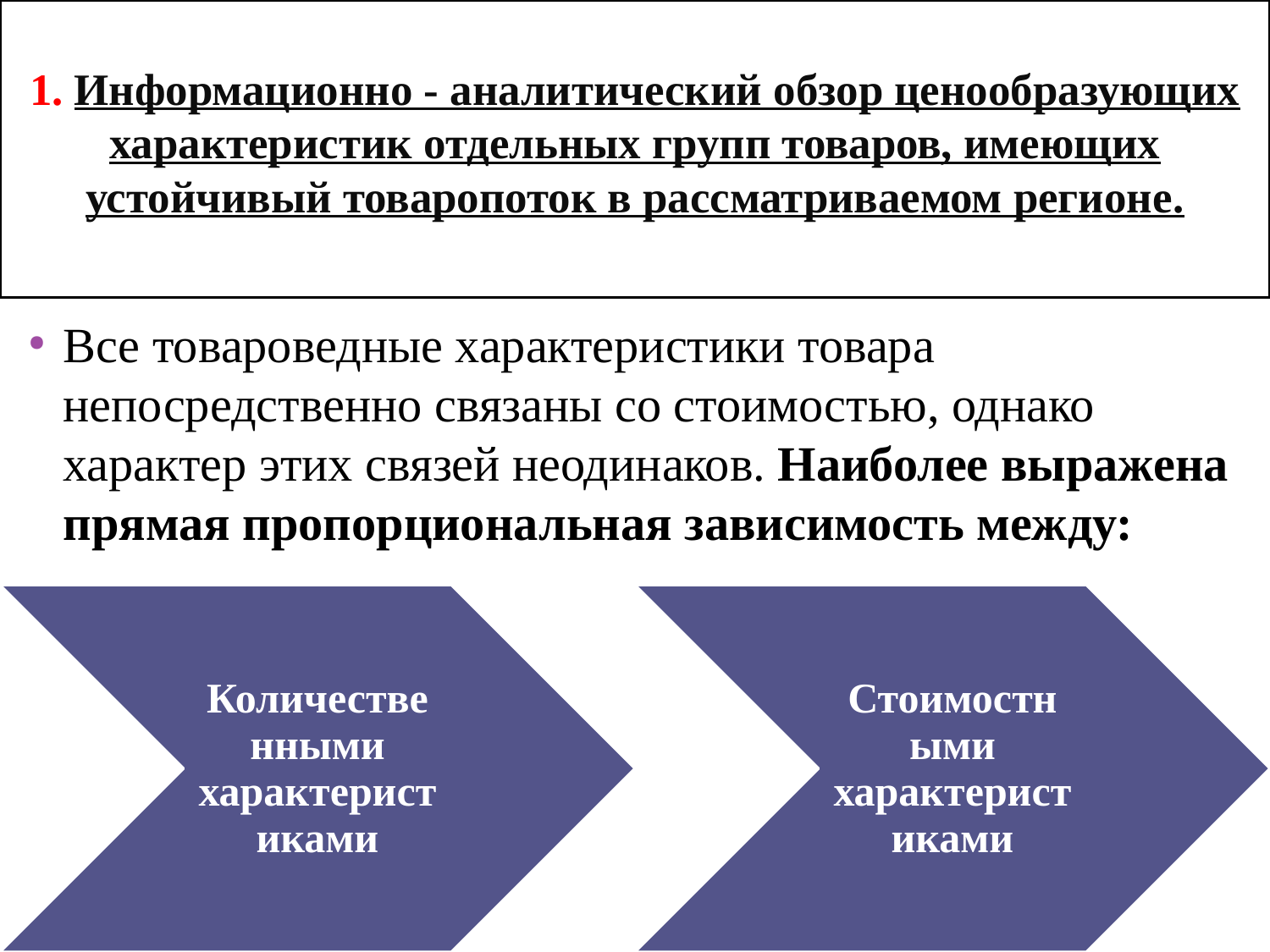

# 1. Информационно - аналитический обзор ценообразующих характеристик отдельных групп товаров, имеющих устойчивый товаропоток в рассматриваемом регионе.
Все товароведные характеристики товара непосредственно связаны со стоимостью, однако характер этих связей неодинаков. Наиболее выражена прямая пропорциональная зависимость между:

Количественными характеристиками
Стоимостными характеристиками